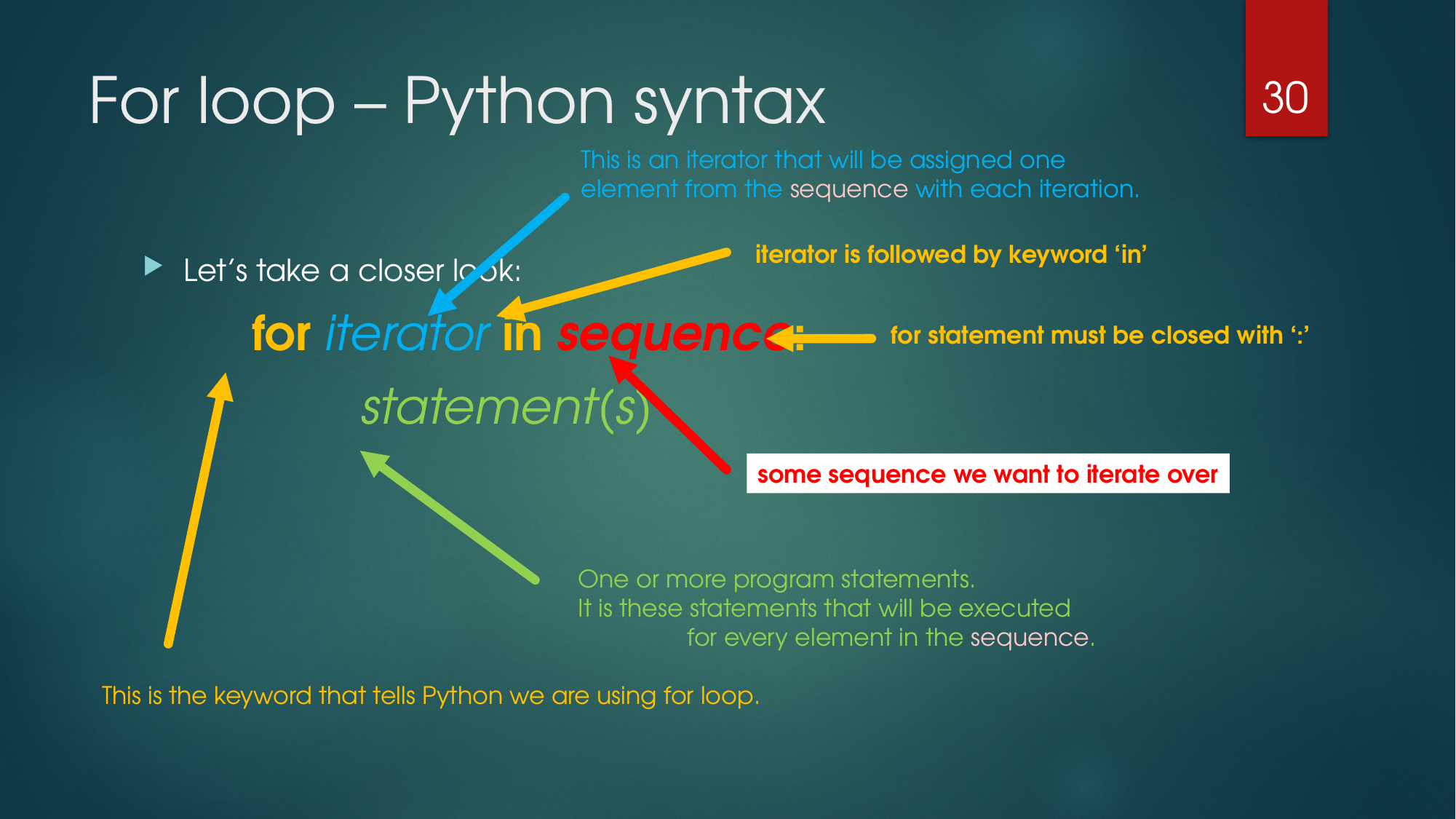

30
# For loop – Python syntax
This is an iterator that will be assigned one
element from the sequence with each iteration.
iterator is followed by keyword ‘in’
Let’s take a closer look:
	for iterator in sequence:
		statement(s)

for statement must be closed with ‘:’
some sequence we want to iterate over
One or more program statements.
It is these statements that will be executed
	for every element in the sequence.
This is the keyword that tells Python we are using for loop.